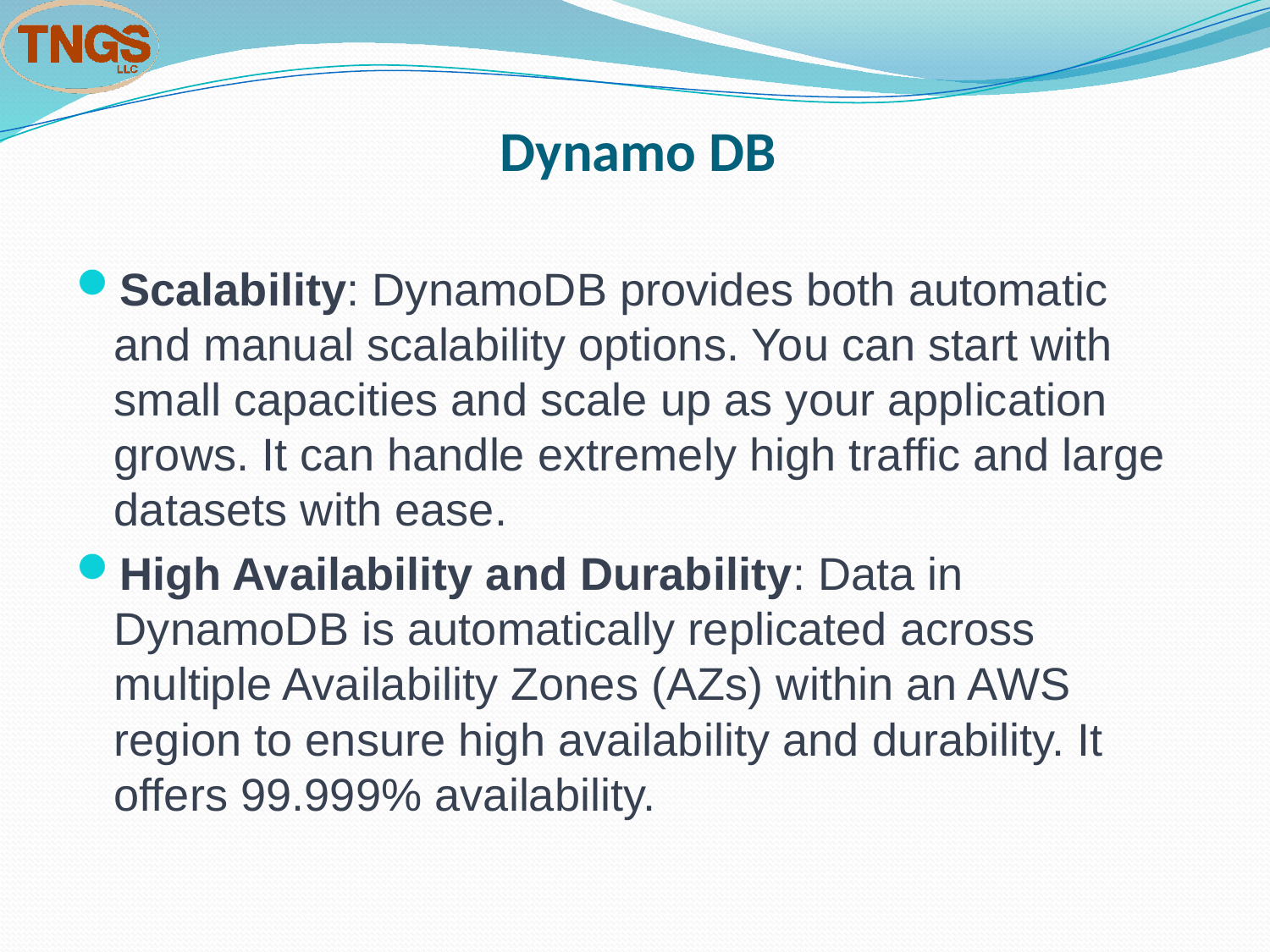

# Dynamo DB
Scalability: DynamoDB provides both automatic and manual scalability options. You can start with small capacities and scale up as your application grows. It can handle extremely high traffic and large datasets with ease.
High Availability and Durability: Data in DynamoDB is automatically replicated across multiple Availability Zones (AZs) within an AWS region to ensure high availability and durability. It offers 99.999% availability.